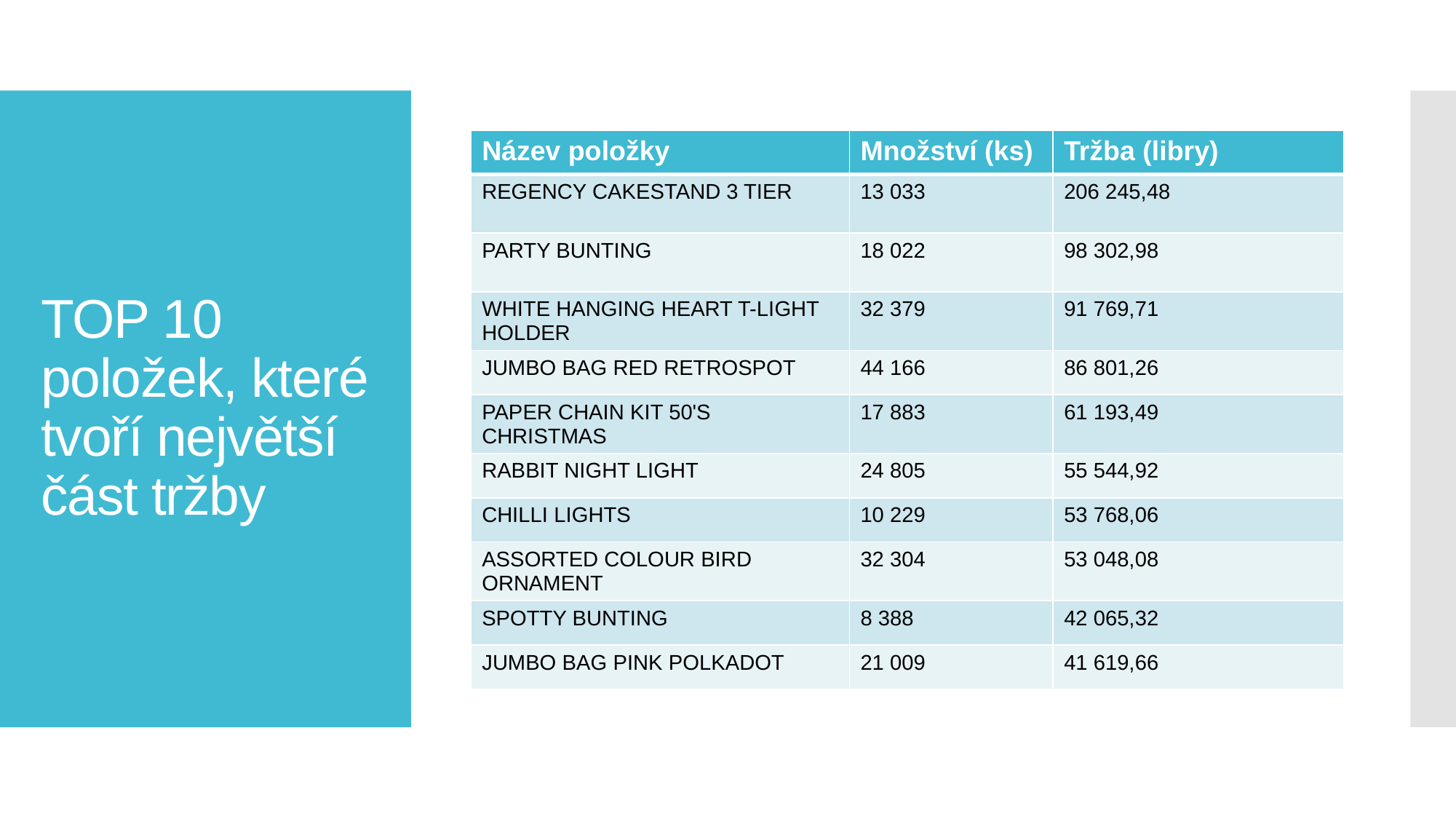

| Název položky | Množství (ks) | Tržba (libry) |
| --- | --- | --- |
| REGENCY CAKESTAND 3 TIER | 13 033 | 206 245,48 |
| PARTY BUNTING | 18 022 | 98 302,98 |
| WHITE HANGING HEART T-LIGHT HOLDER | 32 379 | 91 769,71 |
| JUMBO BAG RED RETROSPOT | 44 166 | 86 801,26 |
| PAPER CHAIN KIT 50'S CHRISTMAS | 17 883 | 61 193,49 |
| RABBIT NIGHT LIGHT | 24 805 | 55 544,92 |
| CHILLI LIGHTS | 10 229 | 53 768,06 |
| ASSORTED COLOUR BIRD ORNAMENT | 32 304 | 53 048,08 |
| SPOTTY BUNTING | 8 388 | 42 065,32 |
| JUMBO BAG PINK POLKADOT | 21 009 | 41 619,66 |
# TOP 10 položek, které tvoří největší část tržby